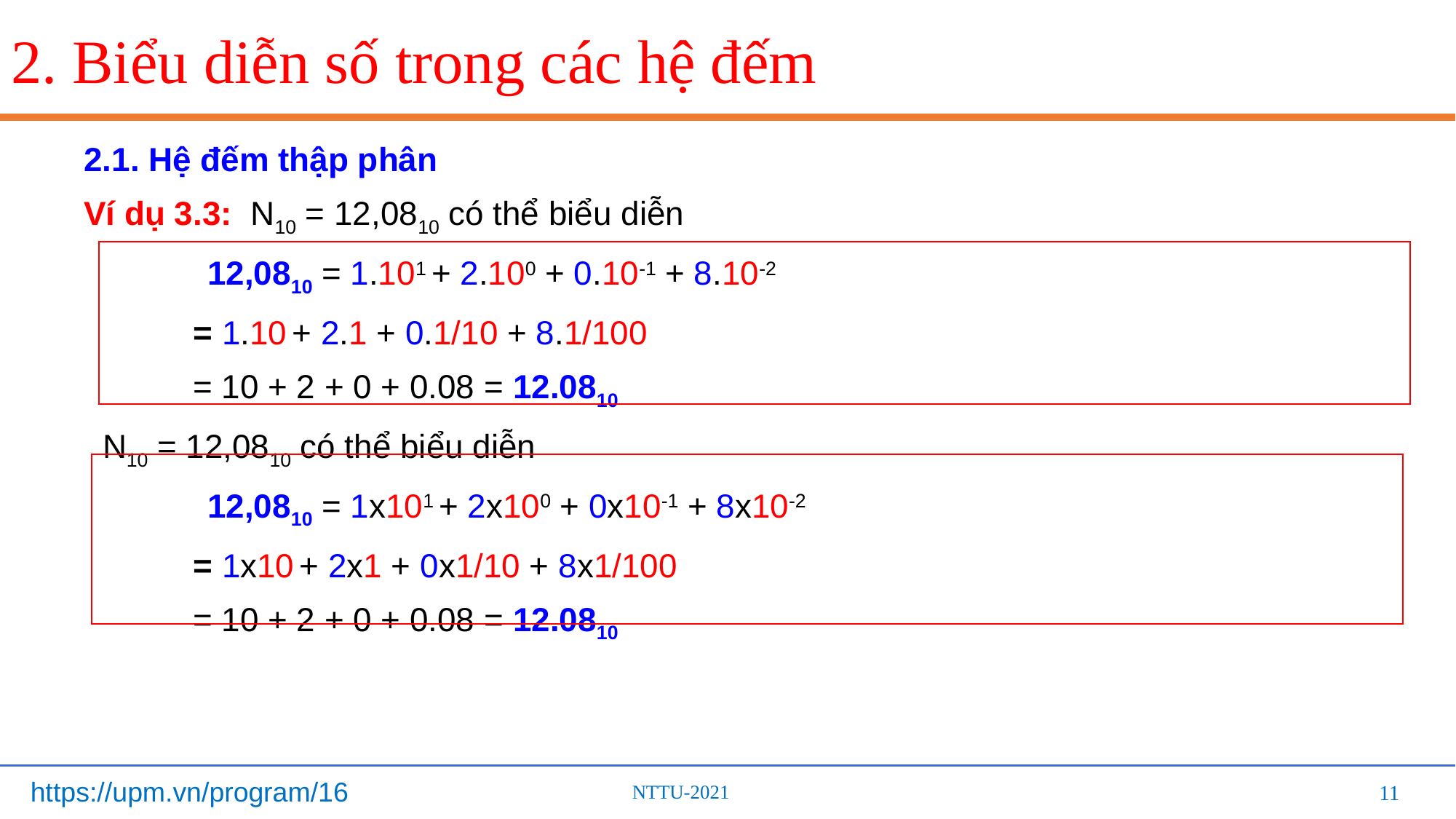

# 2. Biểu diễn số trong các hệ đếm
2.1. Hệ đếm thập phân
Ví dụ 3.3:  N10 = 12,0810 có thể biểu diễn
	12,0810 = 1.101 + 2.100 + 0.10-1 + 8.10-2
	= 1.10 + 2.1 + 0.1/10 + 8.1/100
	= 10 + 2 + 0 + 0.08 = 12.0810
  N10 = 12,0810 có thể biểu diễn
	12,0810 = 1x101 + 2x100 + 0x10-1 + 8x10-2
	= 1x10 + 2x1 + 0x1/10 + 8x1/100
	= 10 + 2 + 0 + 0.08 = 12.0810

11
11